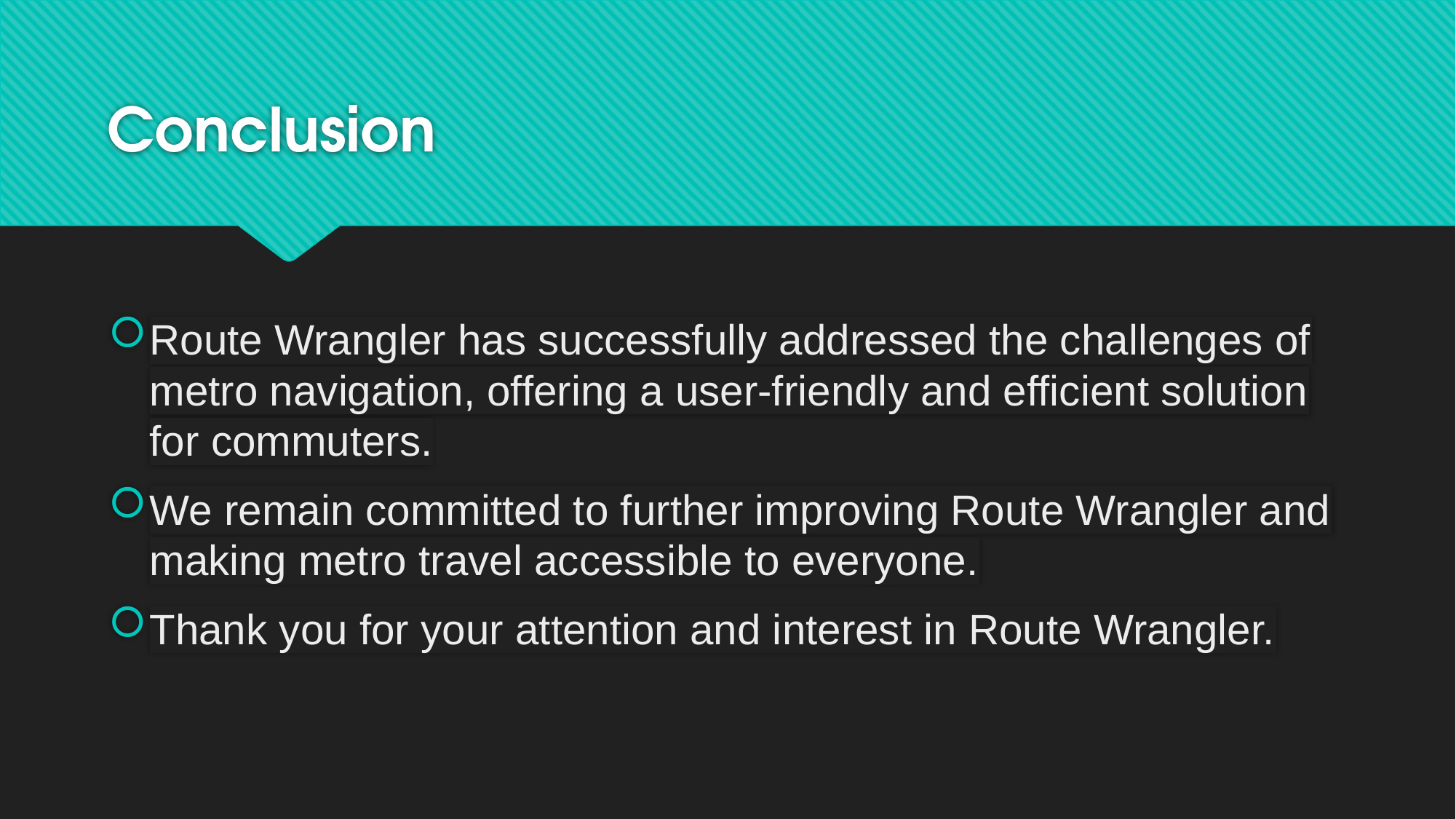

# Conclusion
Route Wrangler has successfully addressed the challenges of metro navigation, offering a user-friendly and efficient solution for commuters.
We remain committed to further improving Route Wrangler and making metro travel accessible to everyone.
Thank you for your attention and interest in Route Wrangler.